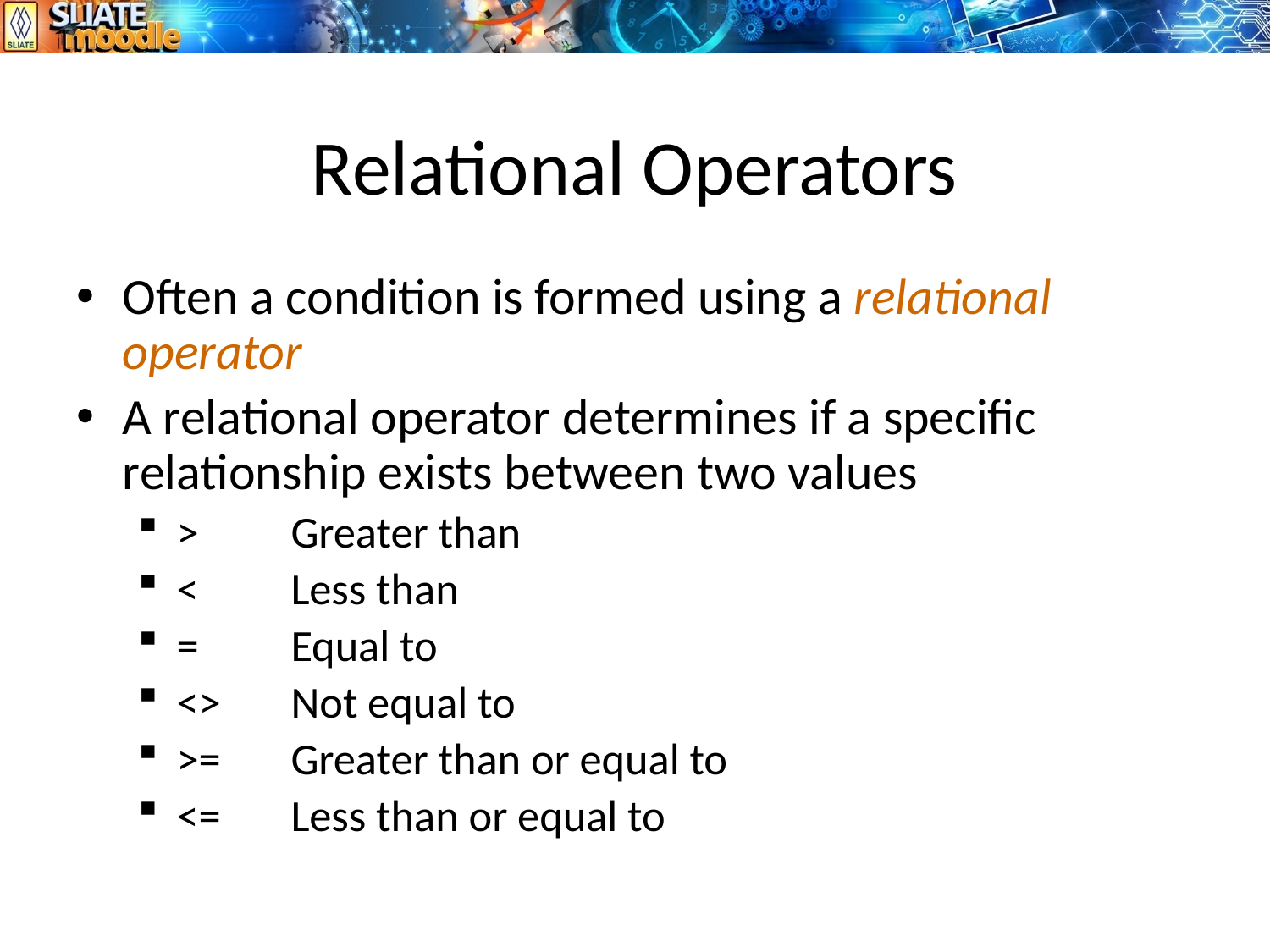

# Relational Operators
Often a condition is formed using a relational operator
A relational operator determines if a specific relationship exists between two values
>		Greater than
<		Less than
=		Equal to
<>	Not equal to
>=	Greater than or equal to
<=	Less than or equal to